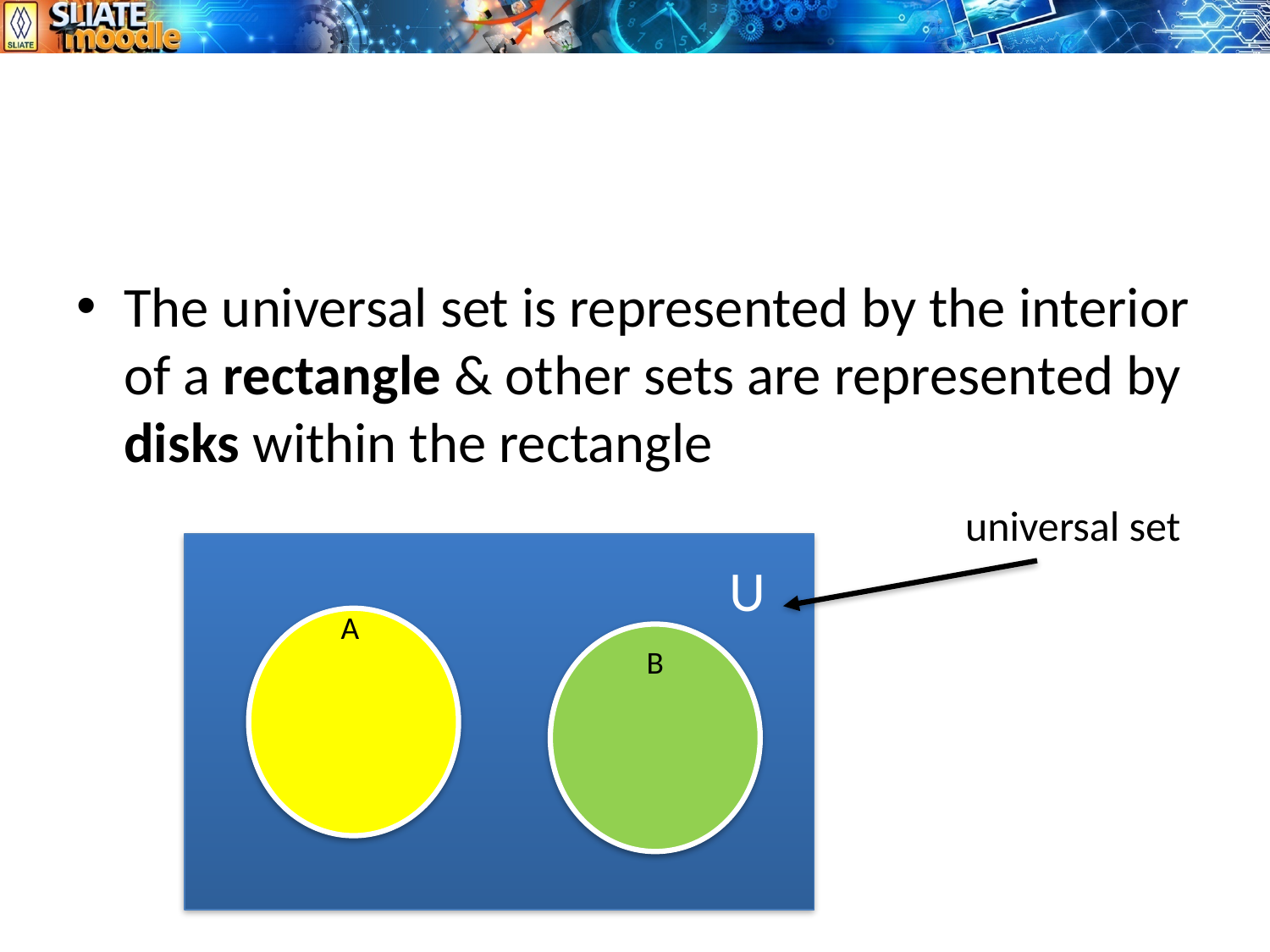

#
The universal set is represented by the interior of a rectangle & other sets are represented by disks within the rectangle
							universal set

                                                                     U

A

B